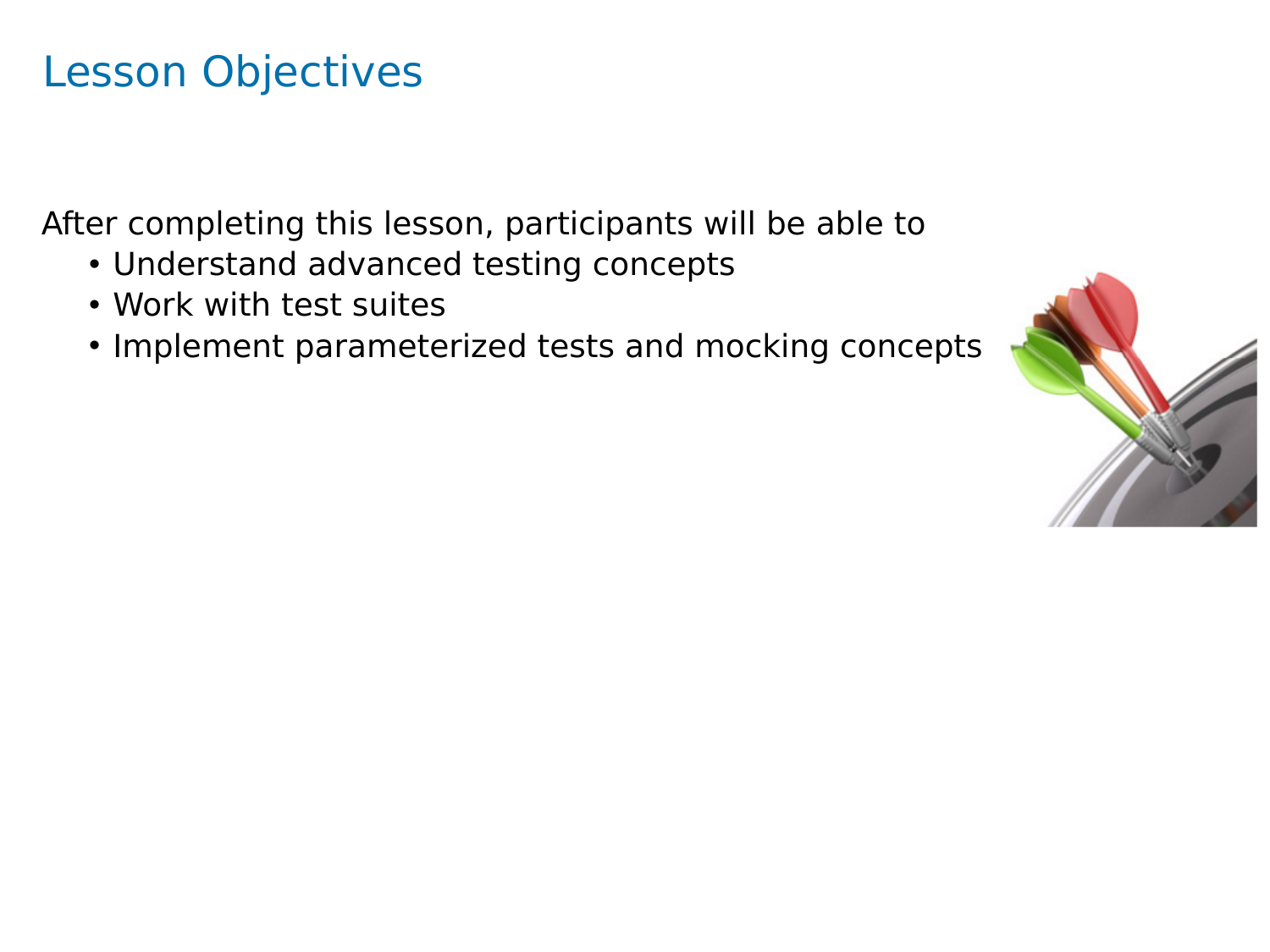

# Lesson Objectives
After completing this lesson, participants will be able to
Understand advanced testing concepts
Work with test suites
Implement parameterized tests and mocking concepts